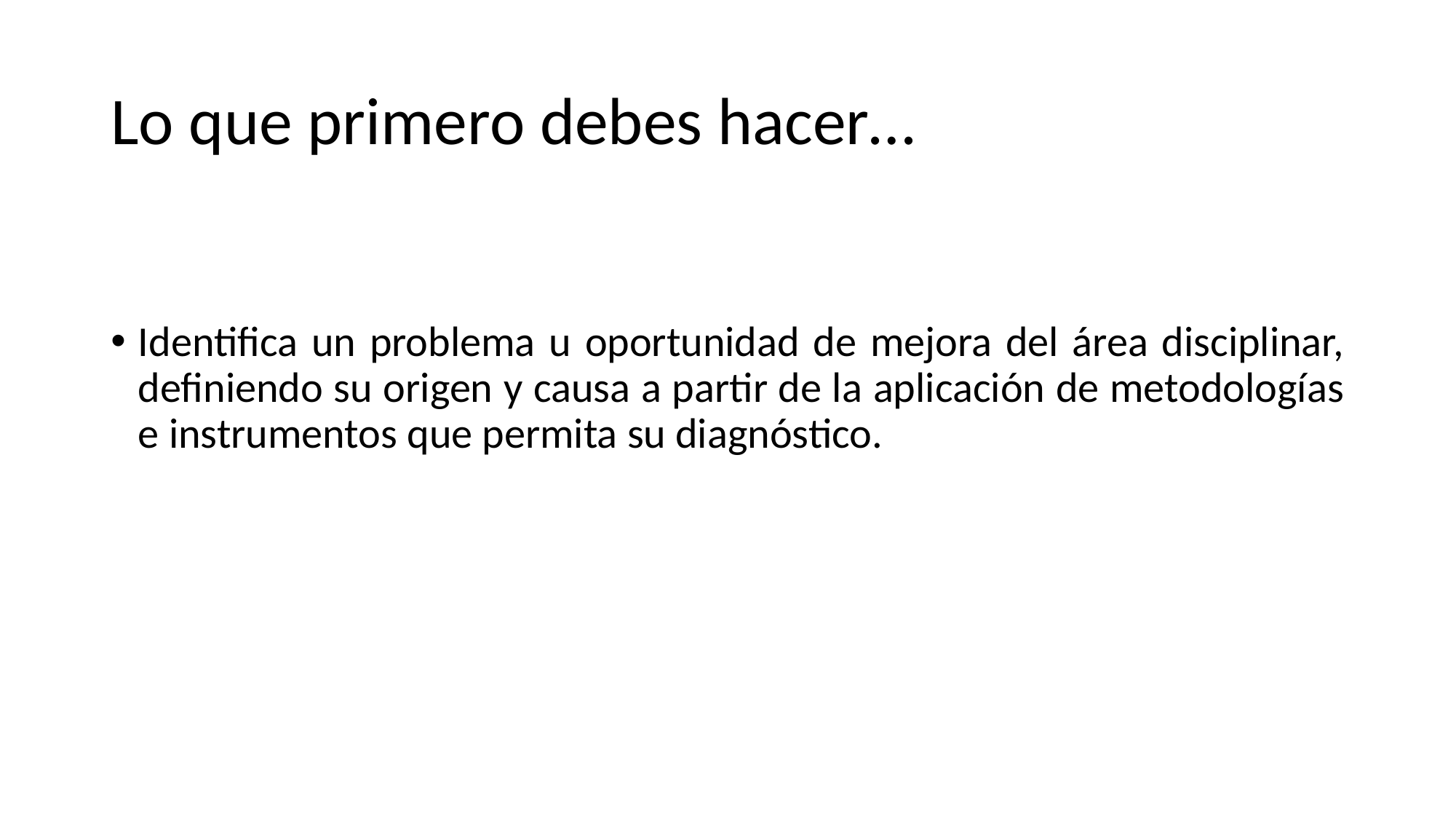

# Lo que primero debes hacer…
Identifica un problema u oportunidad de mejora del área disciplinar, definiendo su origen y causa a partir de la aplicación de metodologías e instrumentos que permita su diagnóstico.